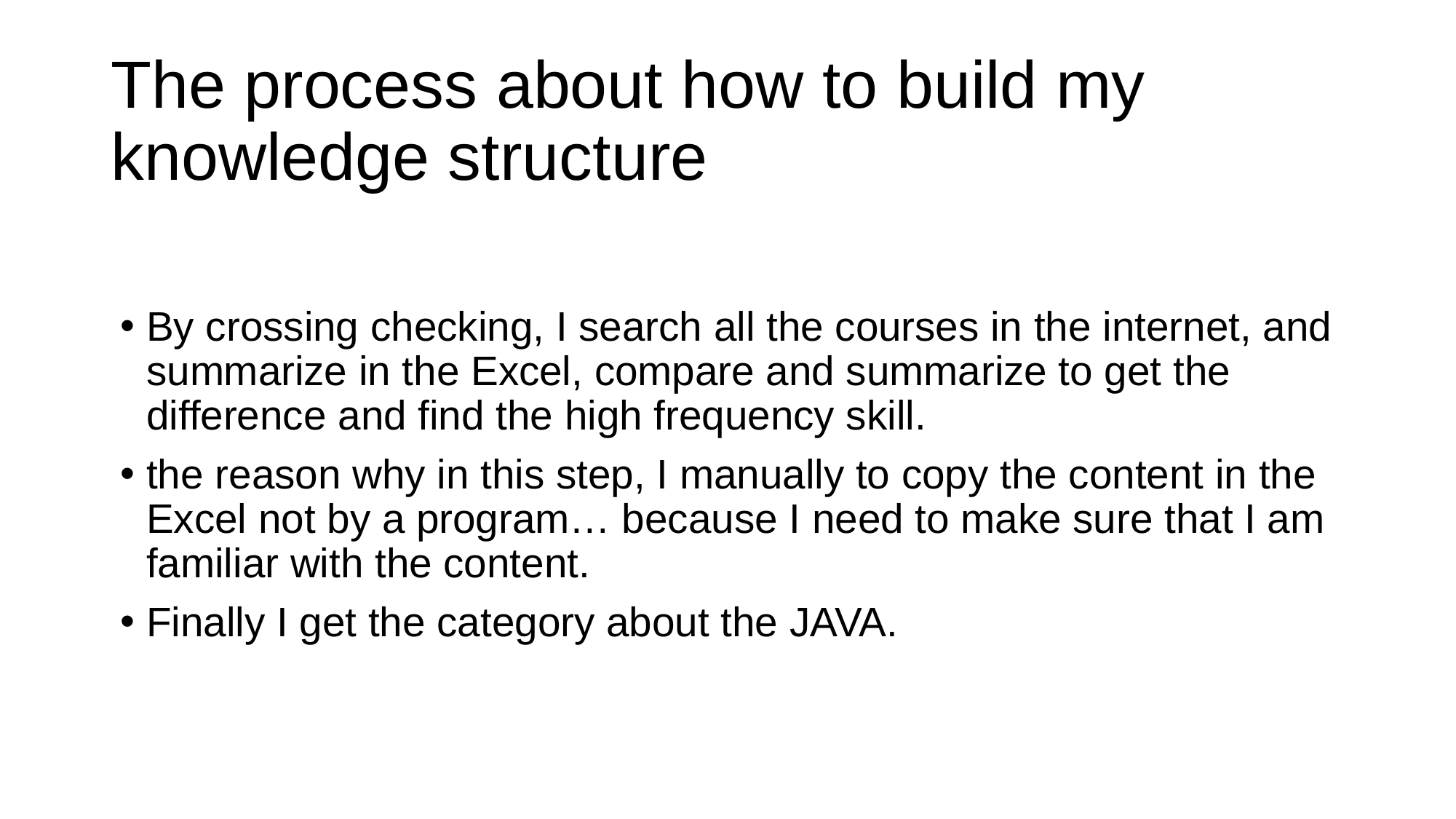

# The process about how to build my knowledge structure
By crossing checking, I search all the courses in the internet, and summarize in the Excel, compare and summarize to get the difference and find the high frequency skill.
the reason why in this step, I manually to copy the content in the Excel not by a program… because I need to make sure that I am familiar with the content.
Finally I get the category about the JAVA.